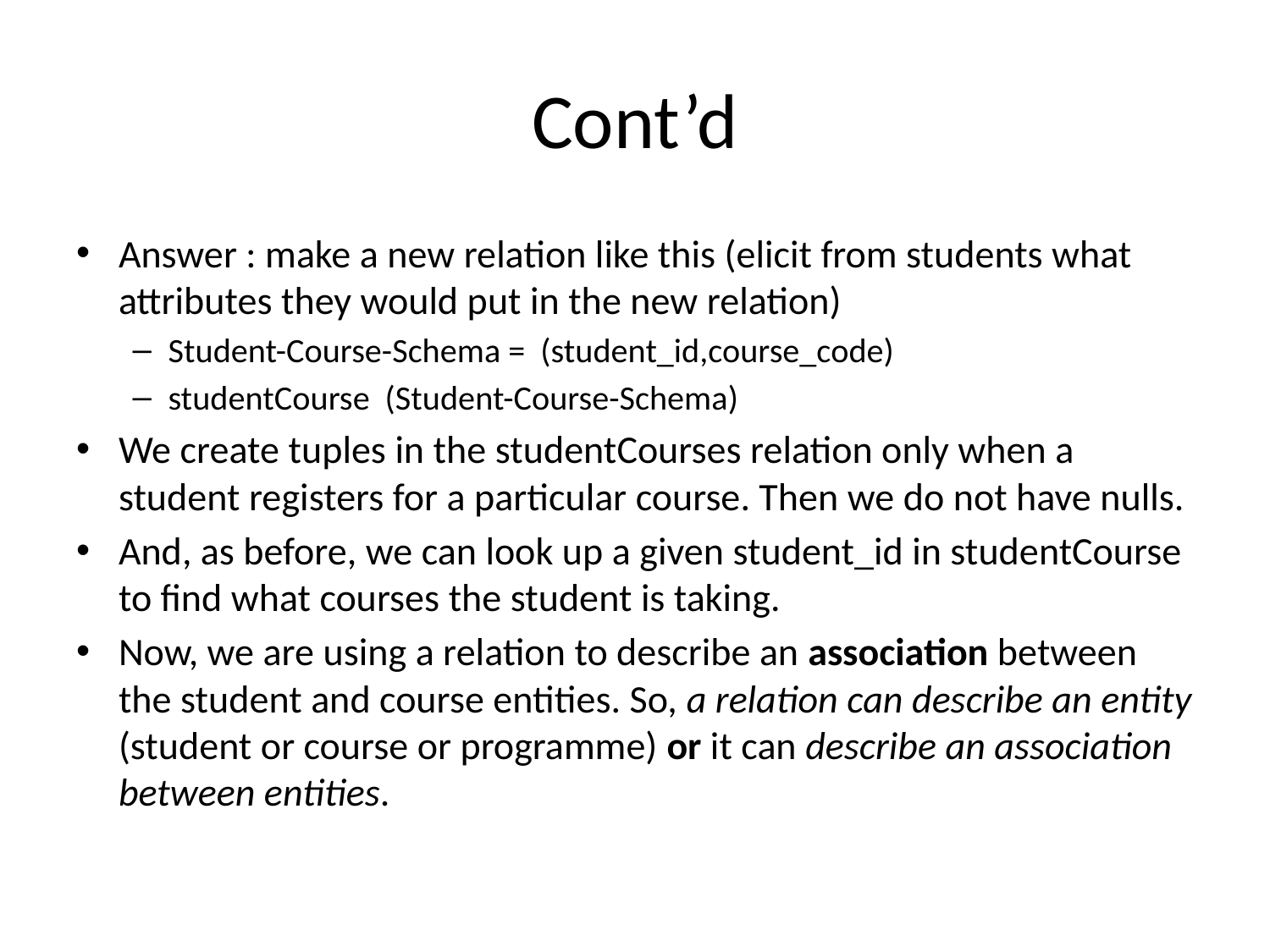

# Cont’d
Answer : make a new relation like this (elicit from students what attributes they would put in the new relation)
Student-Course-Schema =  (student_id,course_code)
studentCourse  (Student-Course-Schema)
We create tuples in the studentCourses relation only when a student registers for a particular course. Then we do not have nulls.
And, as before, we can look up a given student_id in studentCourse to find what courses the student is taking.
Now, we are using a relation to describe an association between the student and course entities. So, a relation can describe an entity (student or course or programme) or it can describe an association between entities.